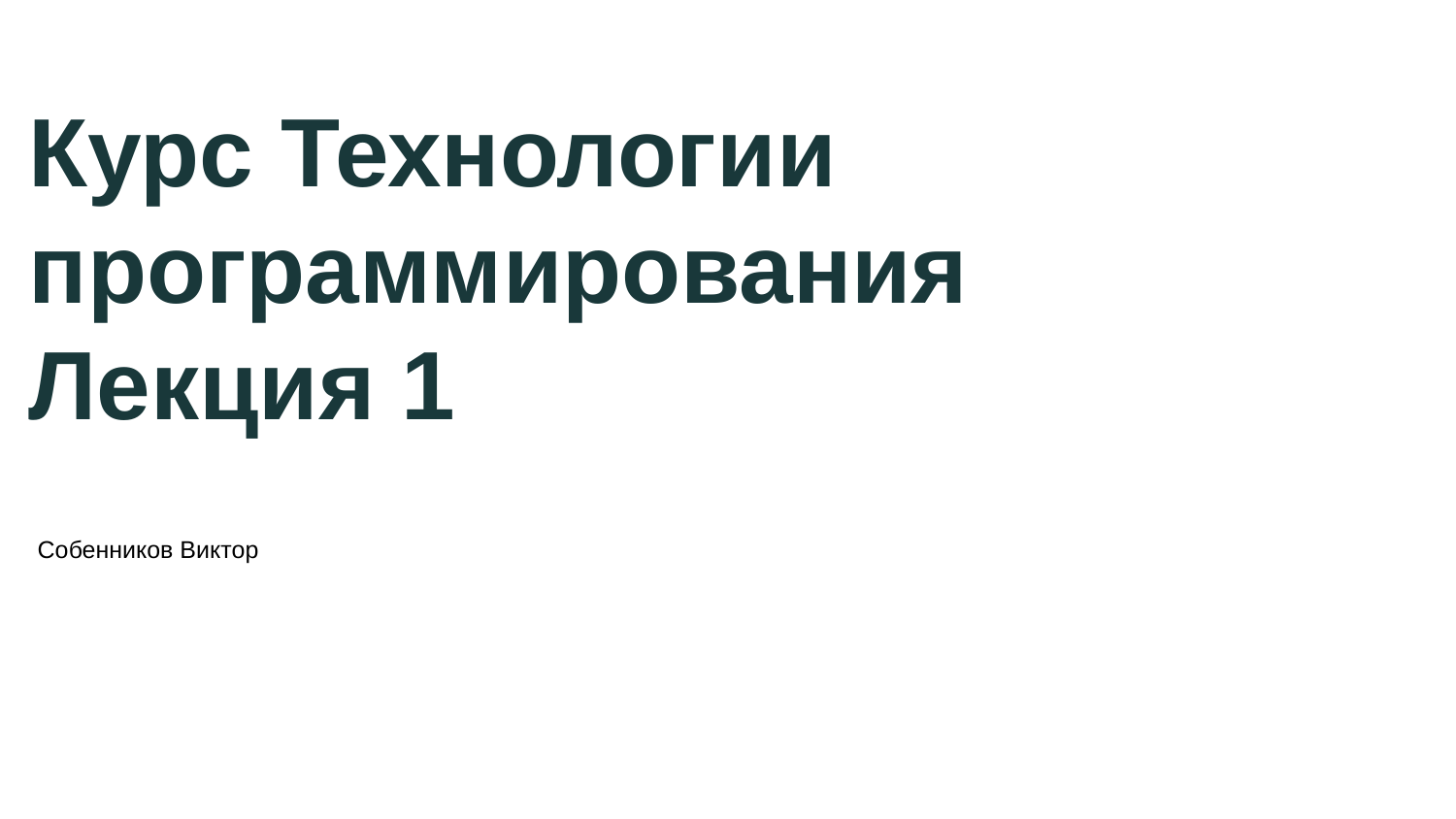

# Курс Технологии программирования Лекция 1
Собенников Виктор